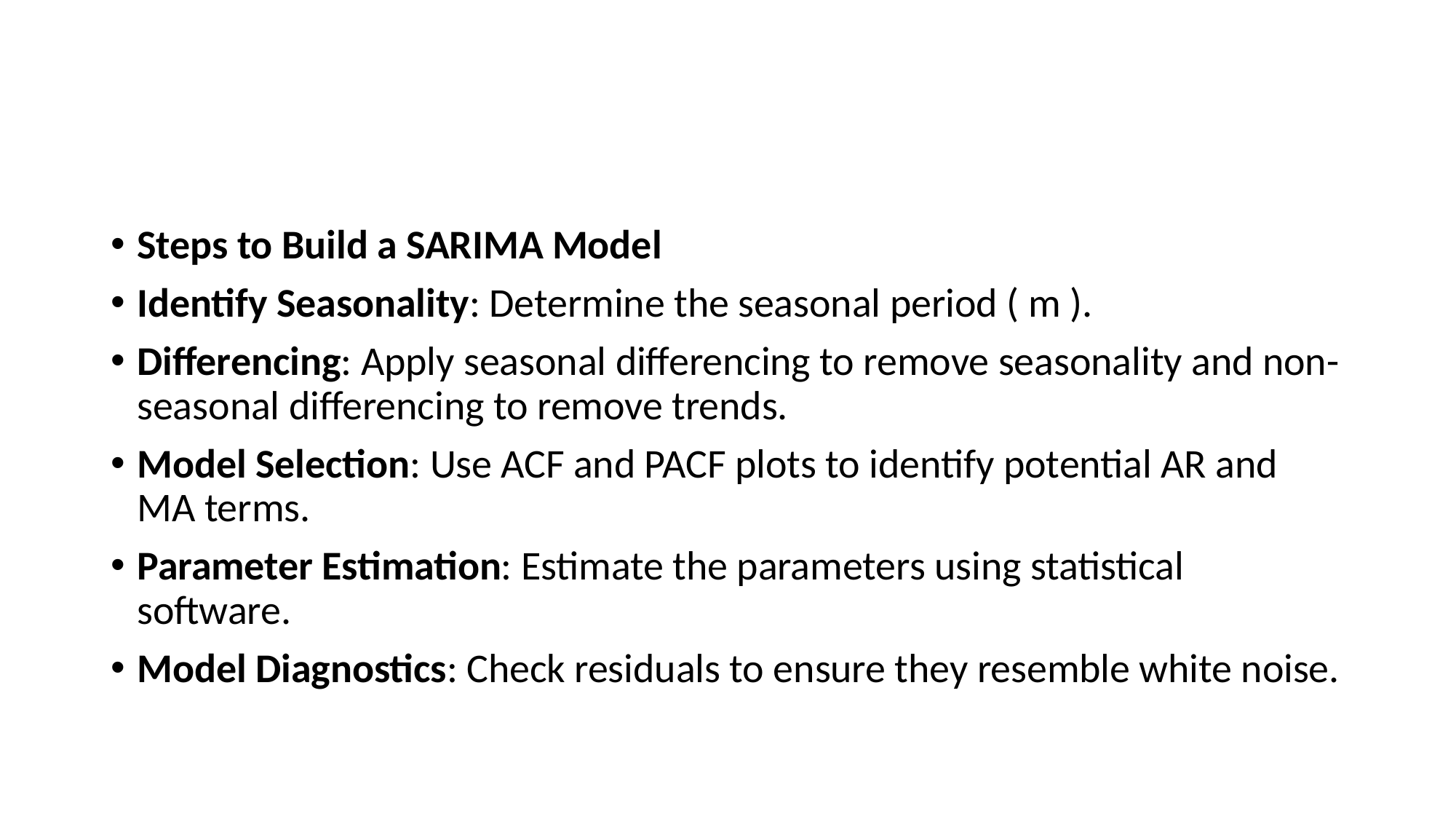

#
Steps to Build a SARIMA Model
Identify Seasonality: Determine the seasonal period ( m ).
Differencing: Apply seasonal differencing to remove seasonality and non-seasonal differencing to remove trends.
Model Selection: Use ACF and PACF plots to identify potential AR and MA terms.
Parameter Estimation: Estimate the parameters using statistical software.
Model Diagnostics: Check residuals to ensure they resemble white noise.